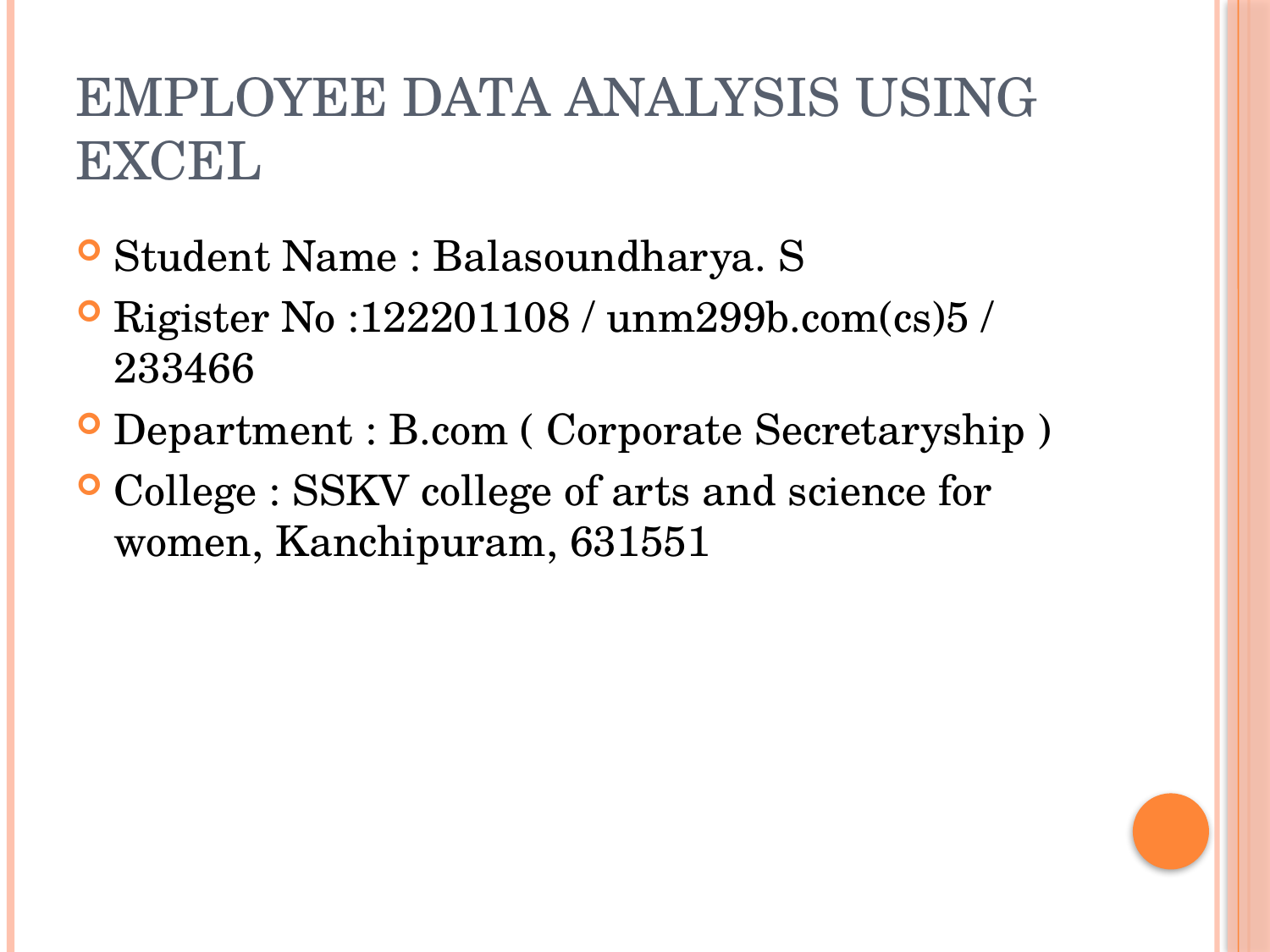

# Employee data analysis using excel
Student Name : Balasoundharya. S
Rigister No :122201108 / unm299b.com(cs)5 / 233466
Department : B.com ( Corporate Secretaryship )
College : SSKV college of arts and science for women, Kanchipuram, 631551